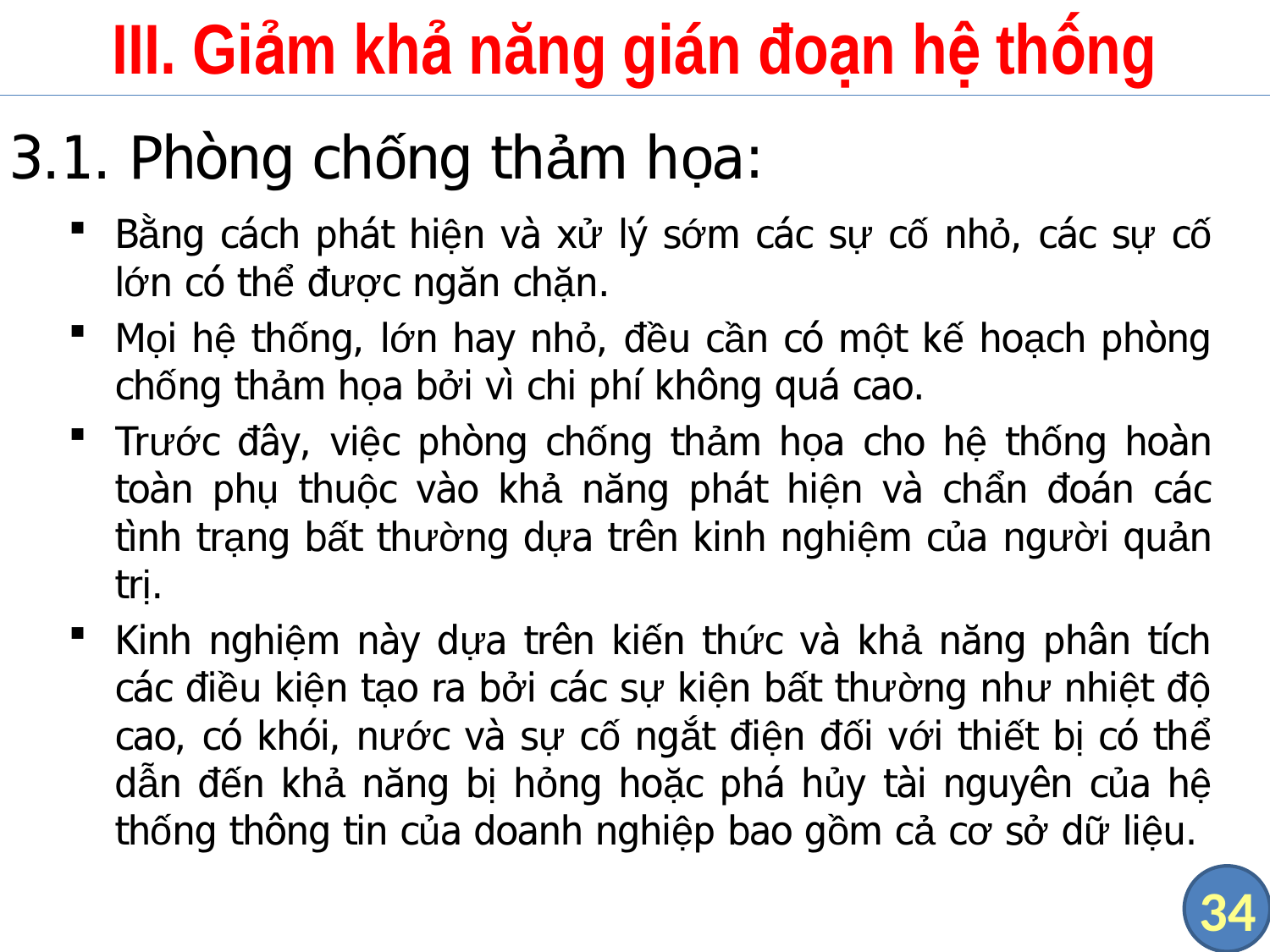

# III. Giảm khả năng gián đoạn hệ thống
3.1. Phòng chống thảm họa:
Bằng cách phát hiện và xử lý sớm các sự cố nhỏ, các sự cố lớn có thể được ngăn chặn.
Mọi hệ thống, lớn hay nhỏ, đều cần có một kế hoạch phòng chống thảm họa bởi vì chi phí không quá cao.
Trước đây, việc phòng chống thảm họa cho hệ thống hoàn toàn phụ thuộc vào khả năng phát hiện và chẩn đoán các tình trạng bất thường dựa trên kinh nghiệm của người quản trị.
Kinh nghiệm này dựa trên kiến thức và khả năng phân tích các điều kiện tạo ra bởi các sự kiện bất thường như nhiệt độ cao, có khói, nước và sự cố ngắt điện đối với thiết bị có thể dẫn đến khả năng bị hỏng hoặc phá hủy tài nguyên của hệ thống thông tin của doanh nghiệp bao gồm cả cơ sở dữ liệu.
34